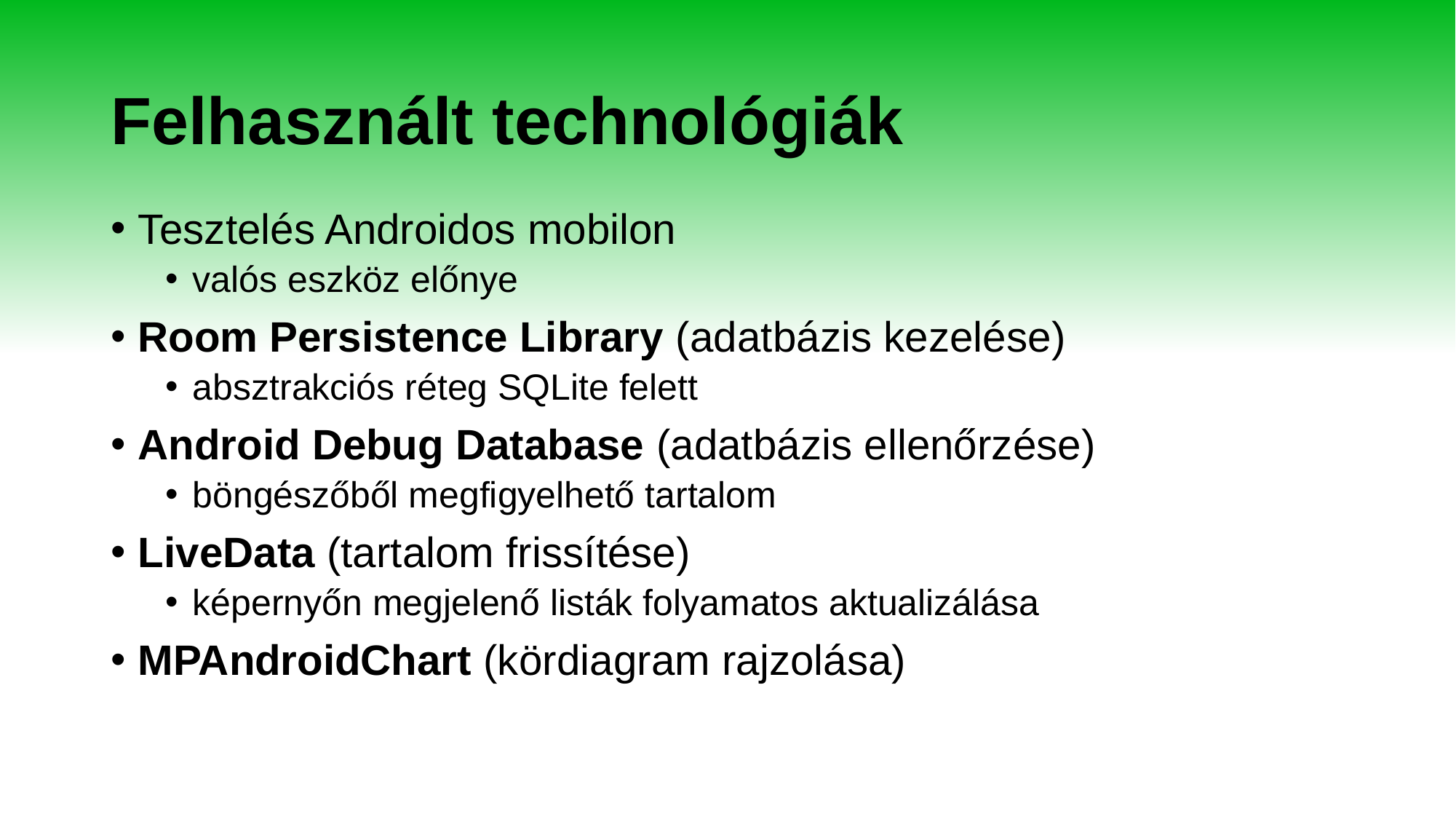

# Felhasznált technológiák
Tesztelés Androidos mobilon
valós eszköz előnye
Room Persistence Library (adatbázis kezelése)
absztrakciós réteg SQLite felett
Android Debug Database (adatbázis ellenőrzése)
böngészőből megfigyelhető tartalom
LiveData (tartalom frissítése)
képernyőn megjelenő listák folyamatos aktualizálása
MPAndroidChart (kördiagram rajzolása)